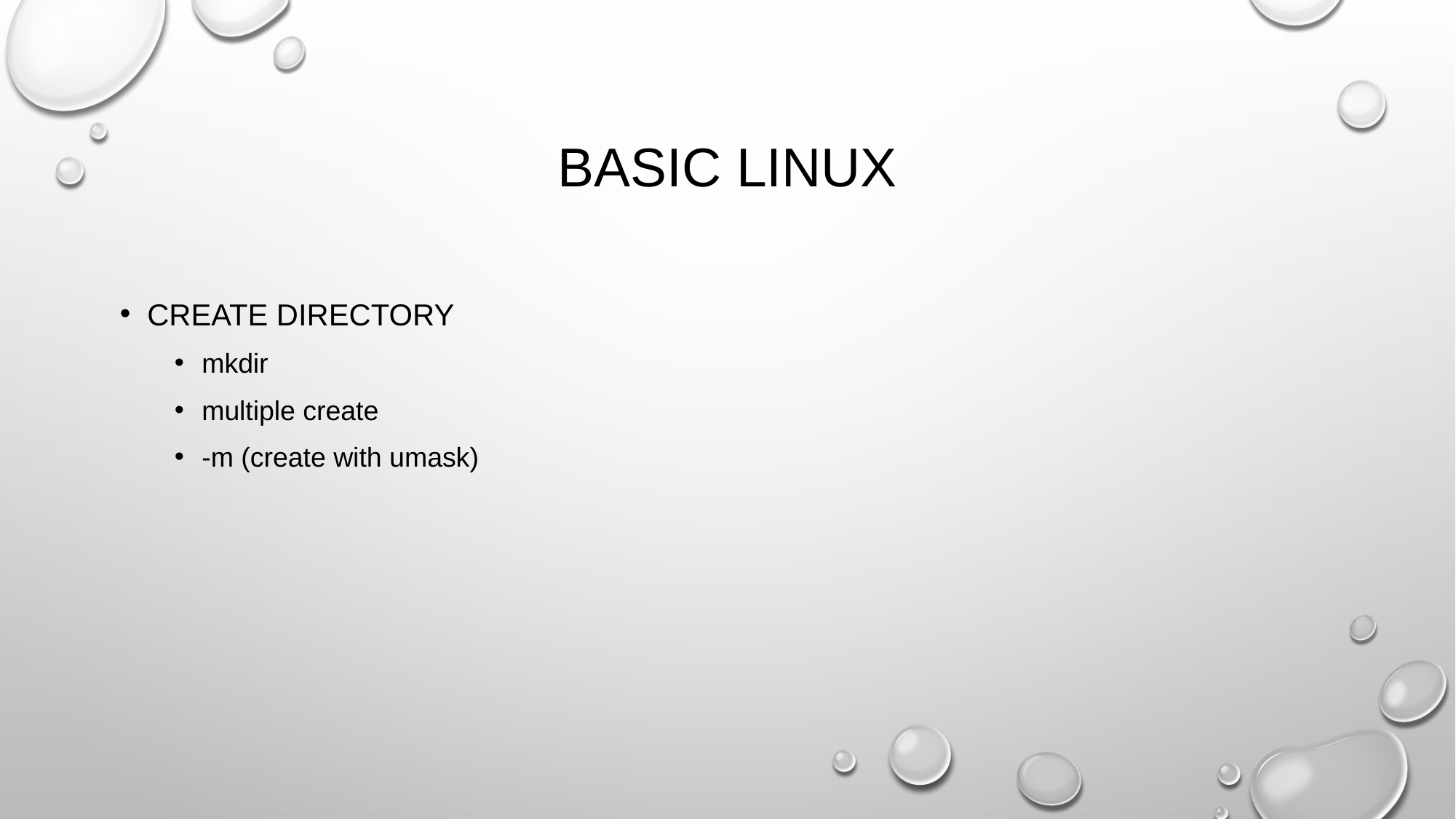

# Basic Linux
create directory
mkdir
multiple create
-m (create with umask)